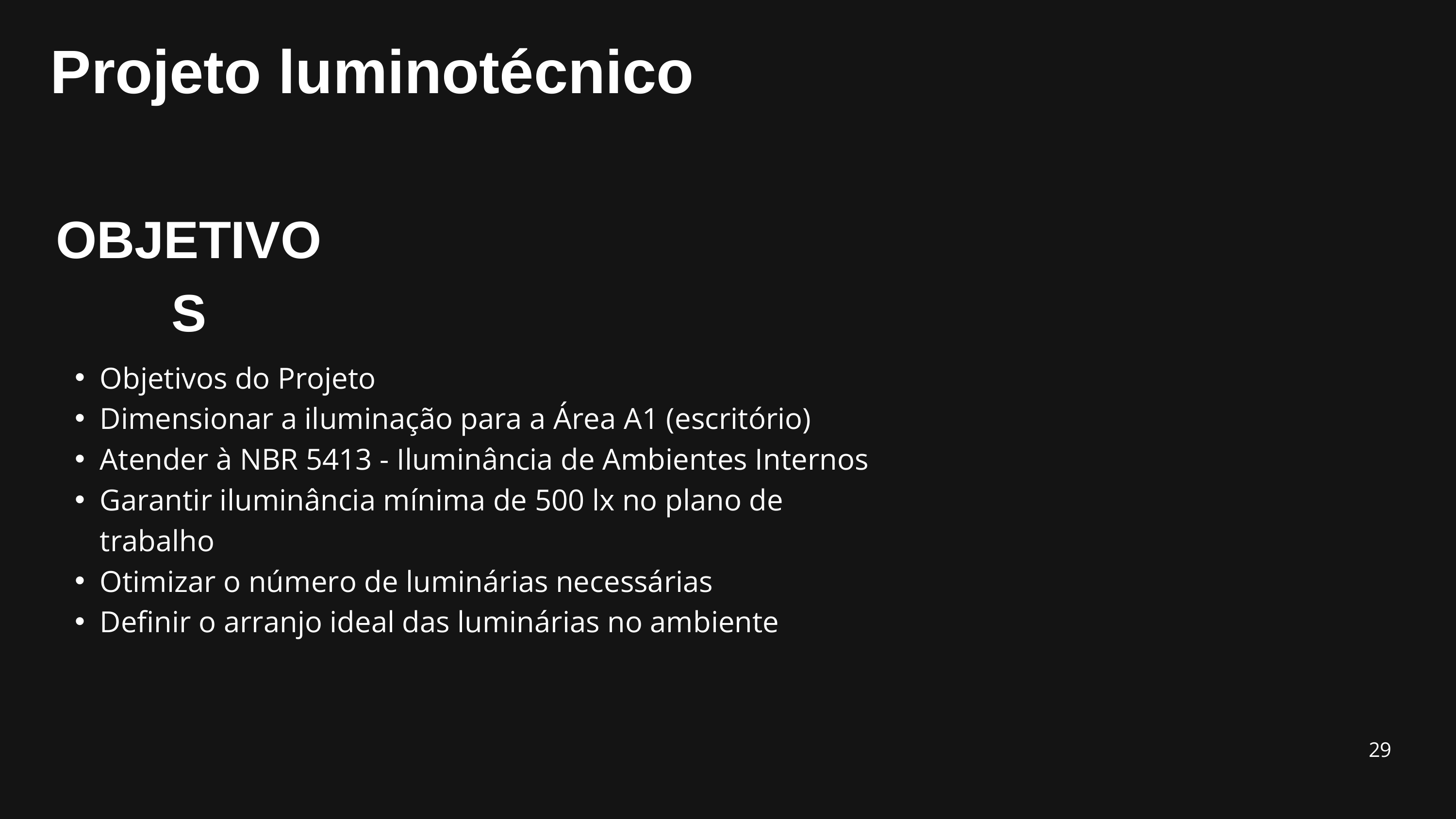

Projeto luminotécnico
OBJETIVOS
Objetivos do Projeto
Dimensionar a iluminação para a Área A1 (escritório)
Atender à NBR 5413 - Iluminância de Ambientes Internos
Garantir iluminância mínima de 500 lx no plano de trabalho
Otimizar o número de luminárias necessárias
Definir o arranjo ideal das luminárias no ambiente
29